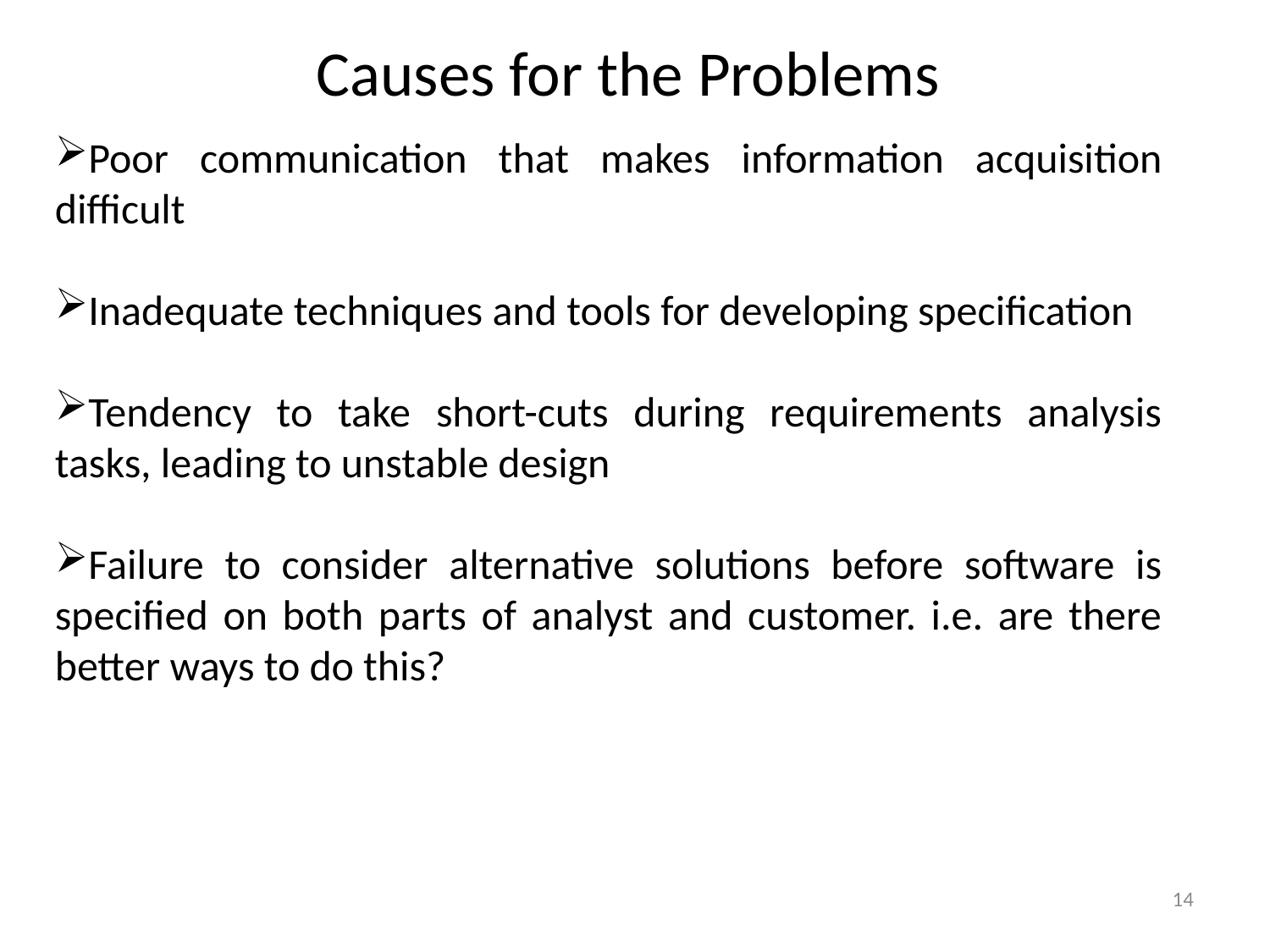

Causes for the Problems
Poor communication that makes information acquisition difficult

Inadequate techniques and tools for developing specification

Tendency to take short-cuts during requirements analysis tasks, leading to unstable design

Failure to consider alternative solutions before software is specified on both parts of analyst and customer. i.e. are there better ways to do this?
14